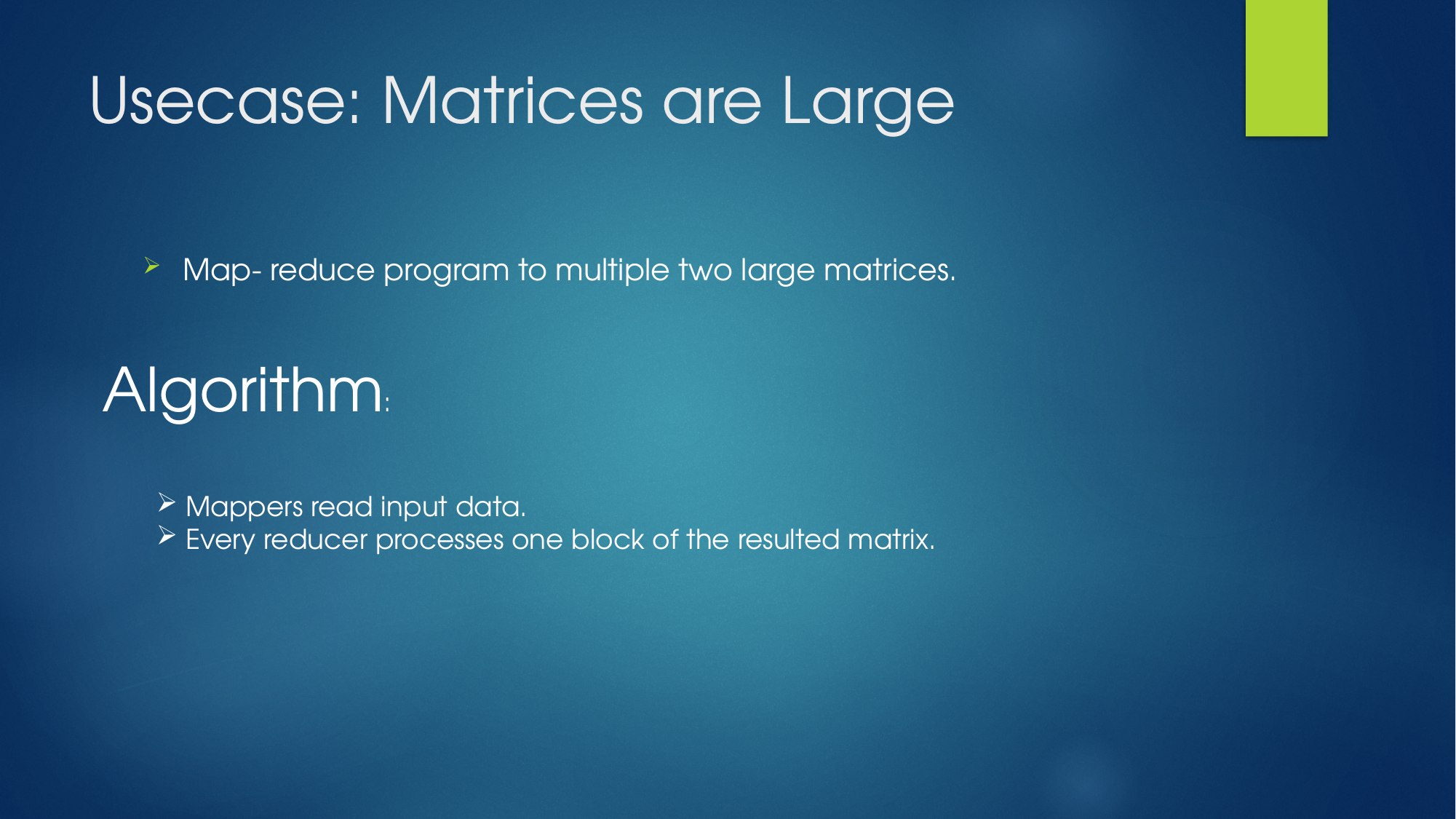

# Usecase: Matrices are Large
Map- reduce program to multiple two large matrices.
Algorithm:
 Mappers read input data.
 Every reducer processes one block of the resulted matrix.